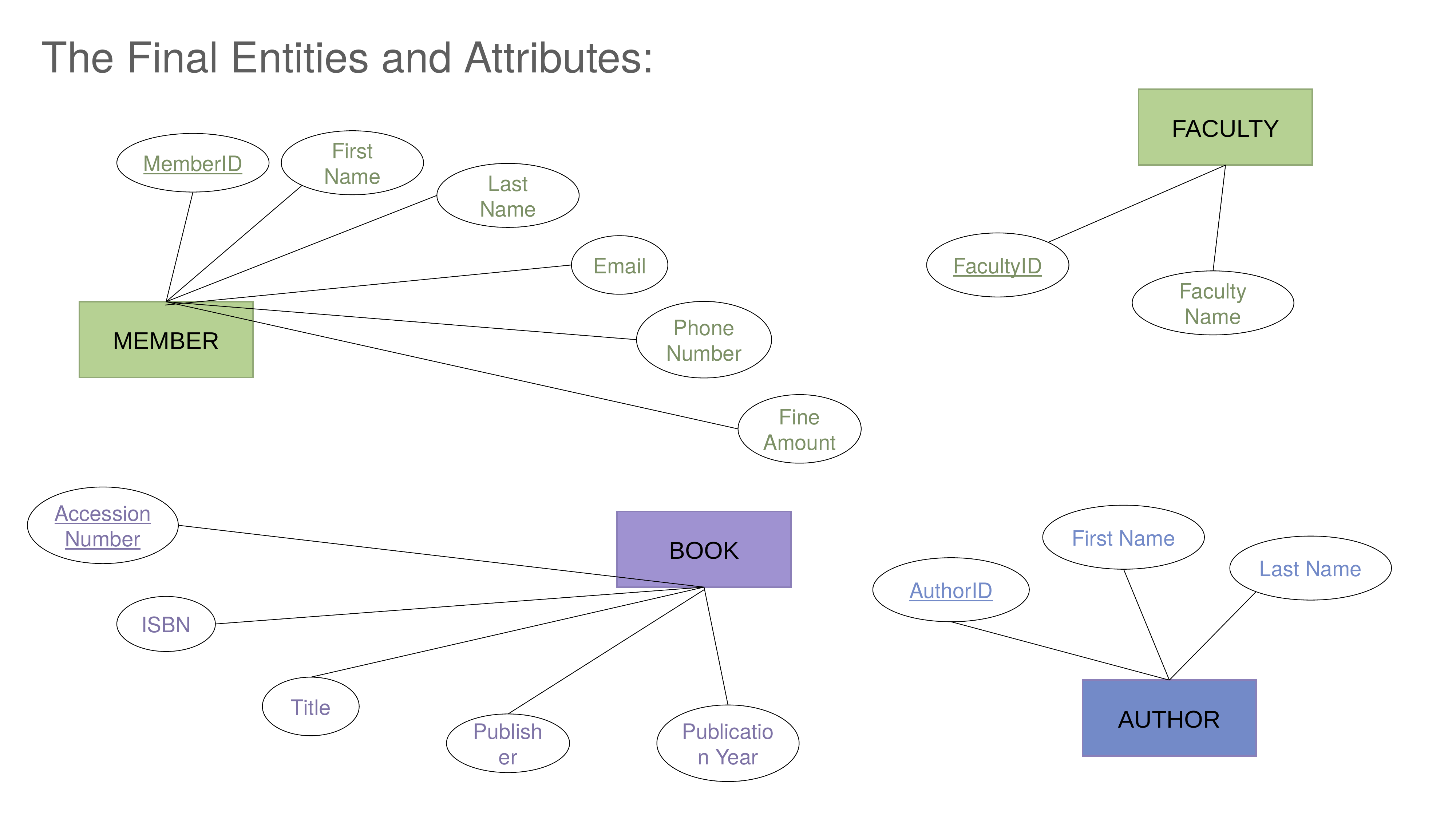

The Final Entities and Attributes:
FACULTY
First Name
MemberID
Last Name
FacultyID
Email
Faculty Name
Phone Number
MEMBER
Fine Amount
Accession Number
First Name
BOOK
Last Name
AuthorID
ISBN
Title
AUTHOR
Publication Year
Publisher